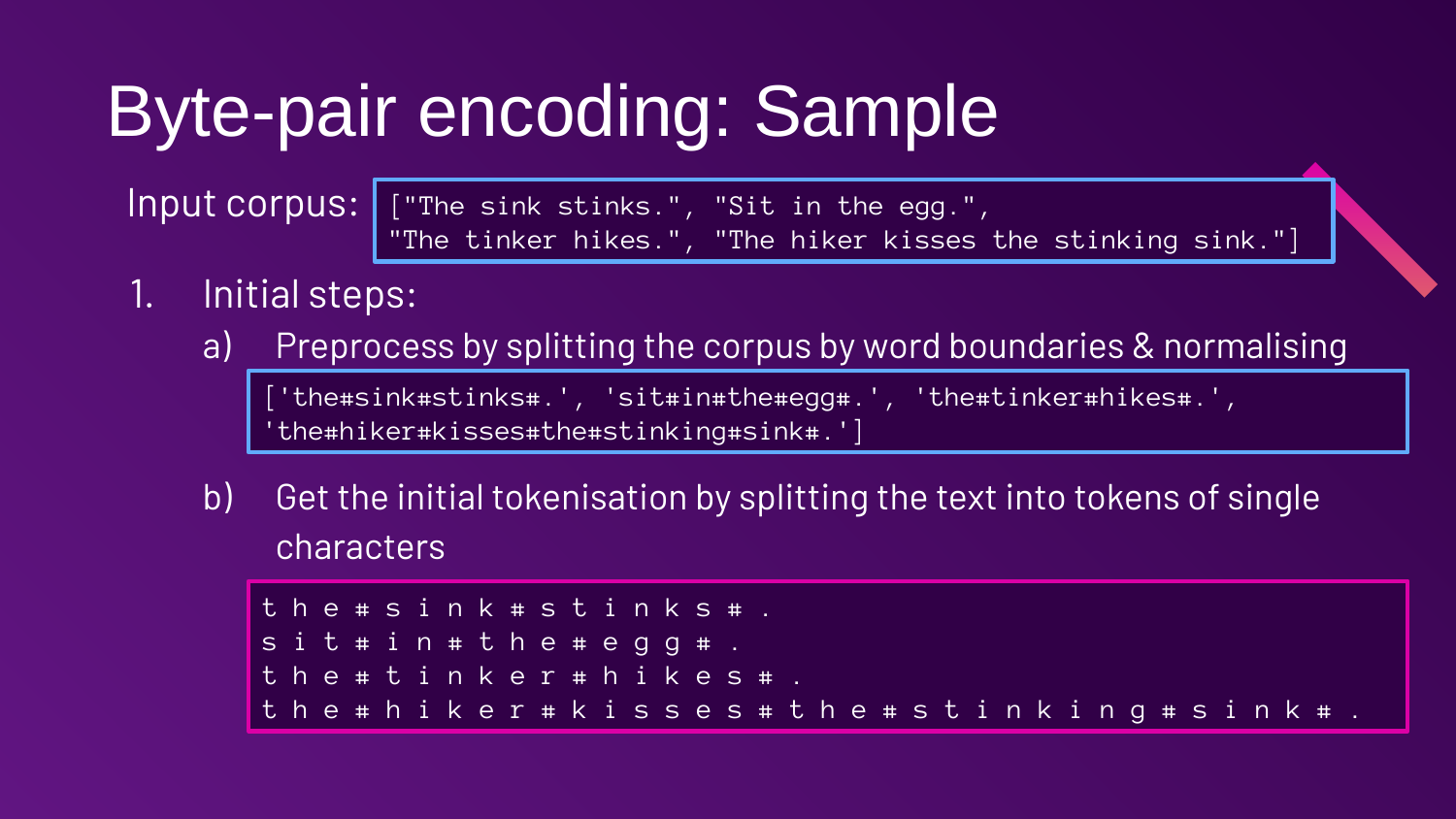

# Byte-pair encoding: Sample
Input corpus:
["The sink stinks.", "Sit in the egg.",
"The tinker hikes.", "The hiker kisses the stinking sink."]
Initial steps:
Preprocess by splitting the corpus by word boundaries & normalising

Get the initial tokenisation by splitting the text into tokens of single characters

['the#sink#stinks#.', 'sit#in#the#egg#.', 'the#tinker#hikes#.', 'the#hiker#kisses#the#stinking#sink#.']
t h e # s i n k # s t i n k s # .
s i t # i n # t h e # e g g # .
t h e # t i n k e r # h i k e s # .
t h e # h i k e r # k i s s e s # t h e # s t i n k i n g # s i n k # .